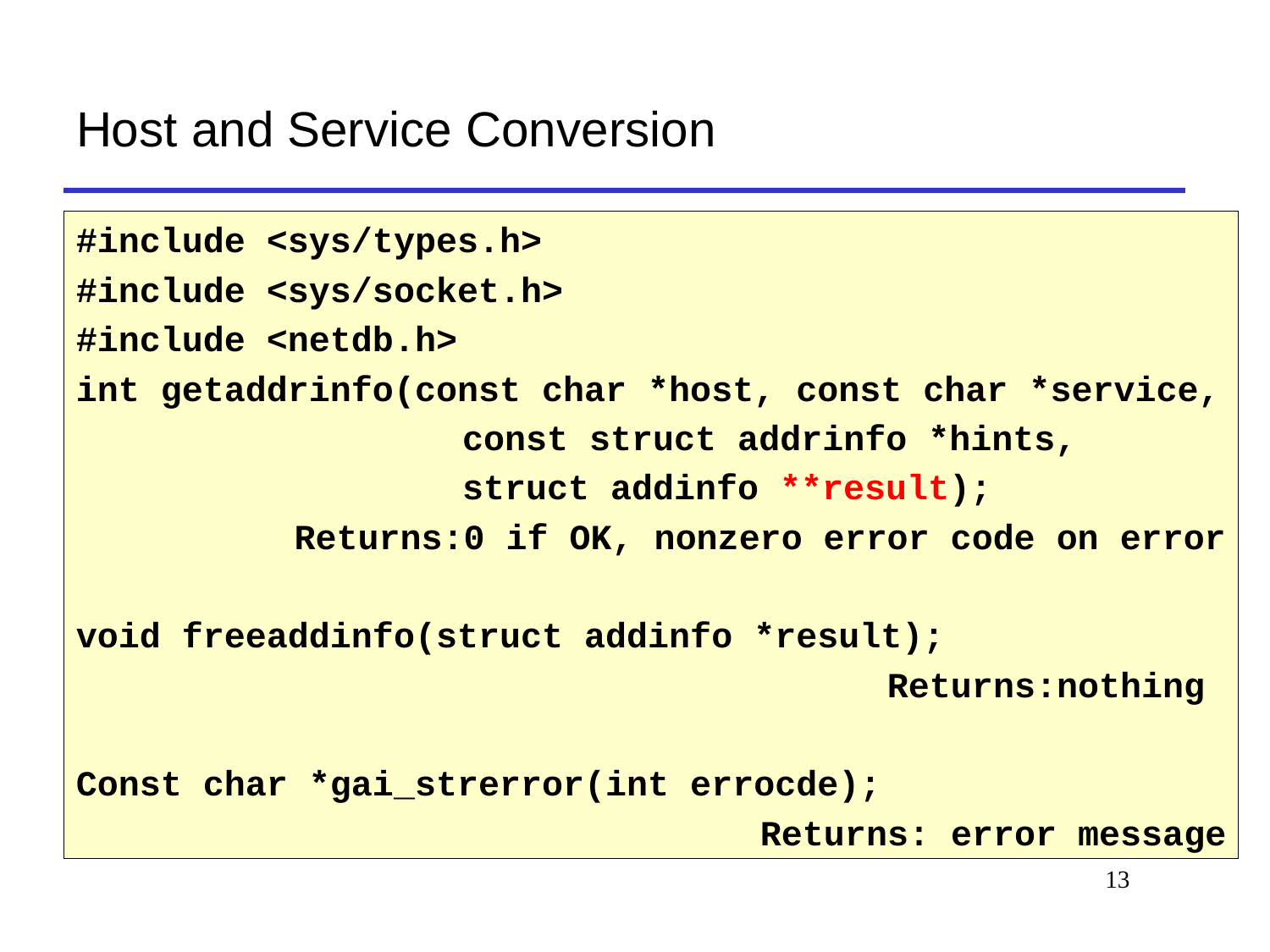

# Host and Service Conversion
#include <sys/types.h>
#include <sys/socket.h>
#include <netdb.h>
int getaddrinfo(const char *host, const char *service,
			    const struct addrinfo *hints,
			    struct addinfo **result);
Returns:0 if OK, nonzero error code on error

void freeaddinfo(struct addinfo *result);
Returns:nothing

Const char *gai_strerror(int errocde);
Returns: error message
13